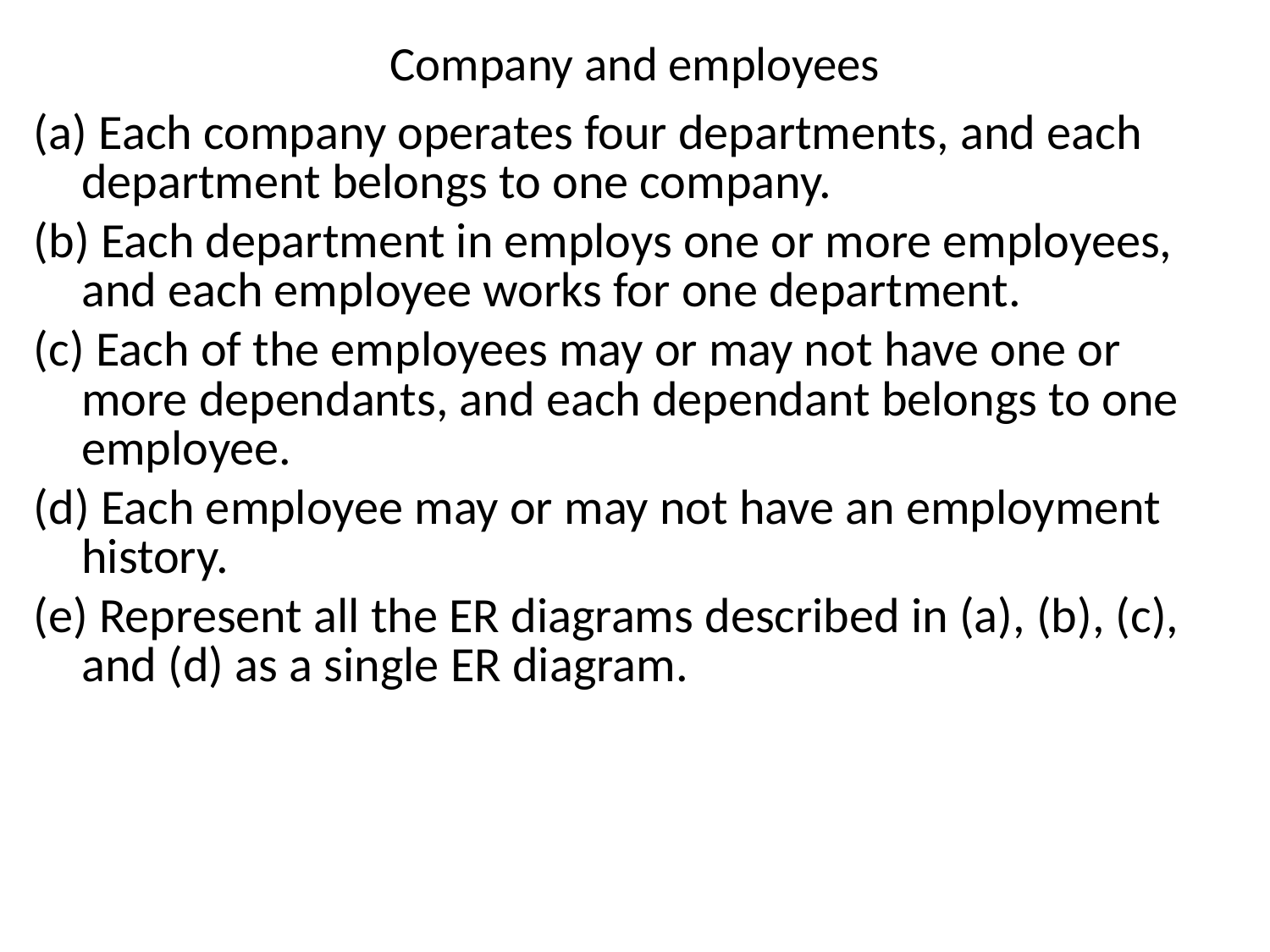

# Company and employees
(a) Each company operates four departments, and each department belongs to one company.
(b) Each department in employs one or more employees, and each employee works for one department.
(c) Each of the employees may or may not have one or more dependants, and each dependant belongs to one employee.
(d) Each employee may or may not have an employment history.
(e) Represent all the ER diagrams described in (a), (b), (c), and (d) as a single ER diagram.